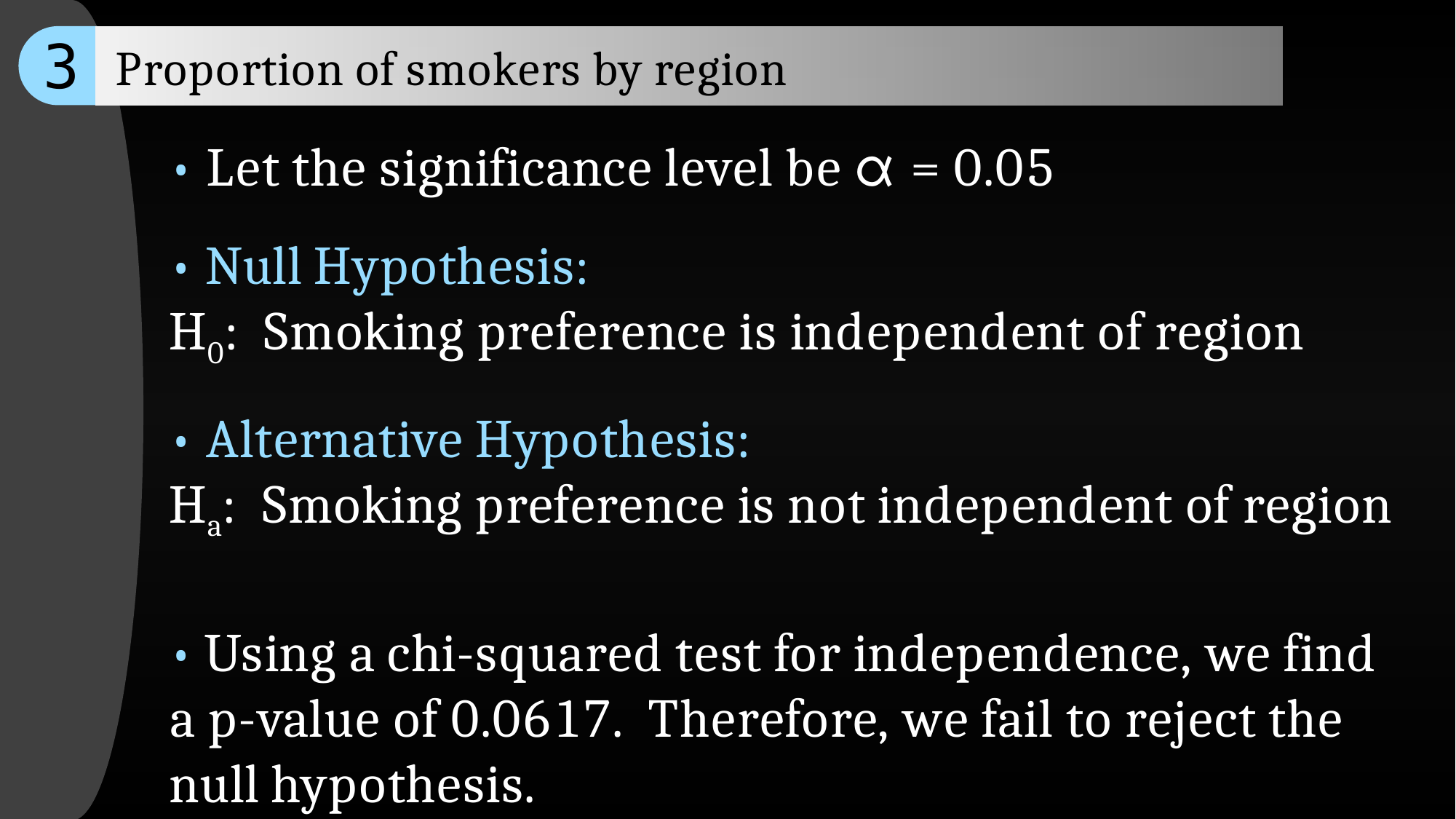

3

Proportion of smokers by region
• Let the significance level be α = 0.05

• Null Hypothesis:
H0:  Smoking preference is independent of region

• Alternative Hypothesis:
Ha:  Smoking preference is not independent of region

• Using a chi-squared test for independence, we find a p-value of 0.0617.  Therefore, we fail to reject the null hypothesis.